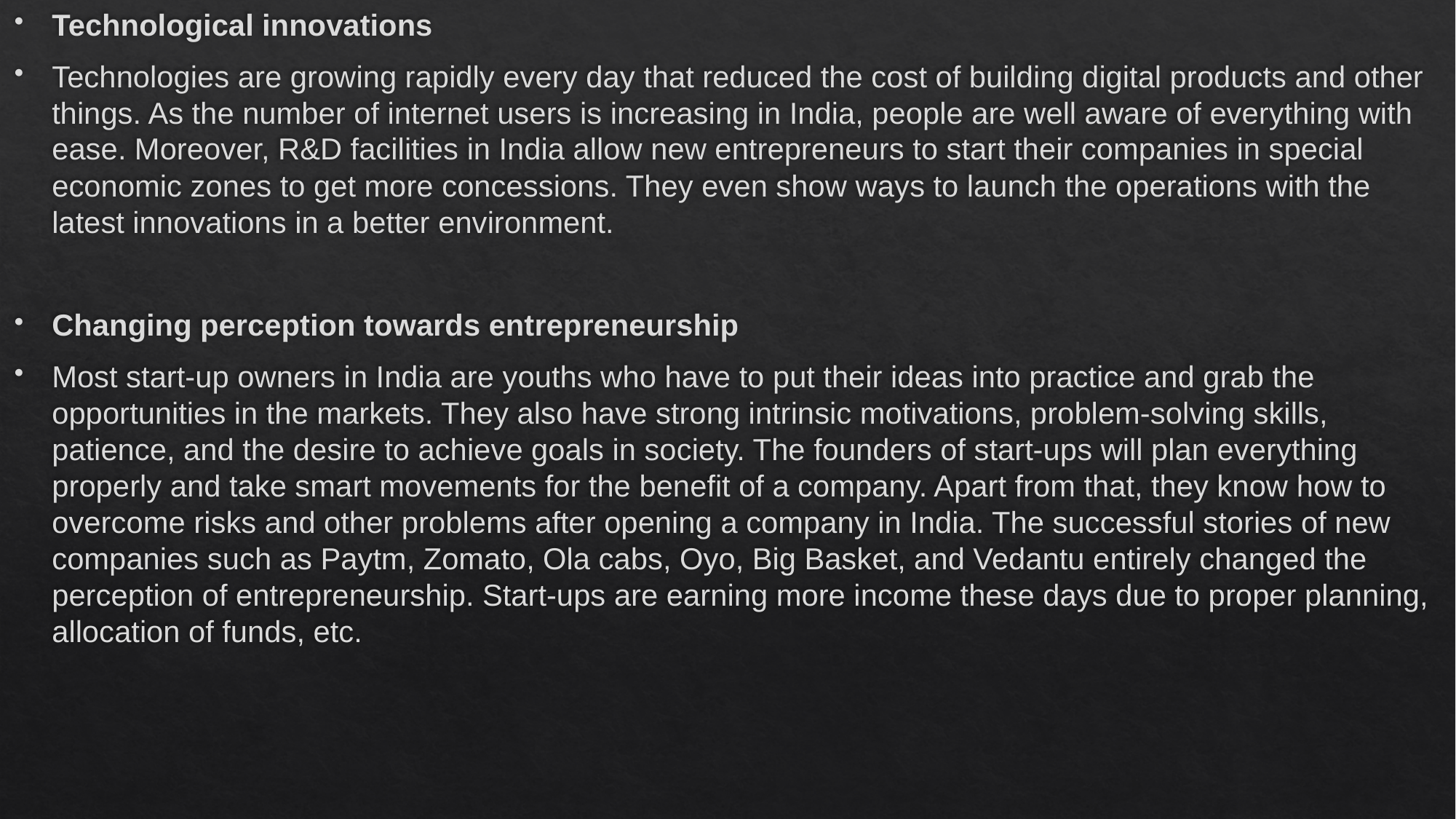

Technological innovations
Technologies are growing rapidly every day that reduced the cost of building digital products and other things. As the number of internet users is increasing in India, people are well aware of everything with ease. Moreover, R&D facilities in India allow new entrepreneurs to start their companies in special economic zones to get more concessions. They even show ways to launch the operations with the latest innovations in a better environment.

Changing perception towards entrepreneurship
Most start-up owners in India are youths who have to put their ideas into practice and grab the opportunities in the markets. They also have strong intrinsic motivations, problem-solving skills, patience, and the desire to achieve goals in society. The founders of start-ups will plan everything properly and take smart movements for the benefit of a company. Apart from that, they know how to overcome risks and other problems after opening a company in India. The successful stories of new companies such as Paytm, Zomato, Ola cabs, Oyo, Big Basket, and Vedantu entirely changed the perception of entrepreneurship. Start-ups are earning more income these days due to proper planning, allocation of funds, etc.